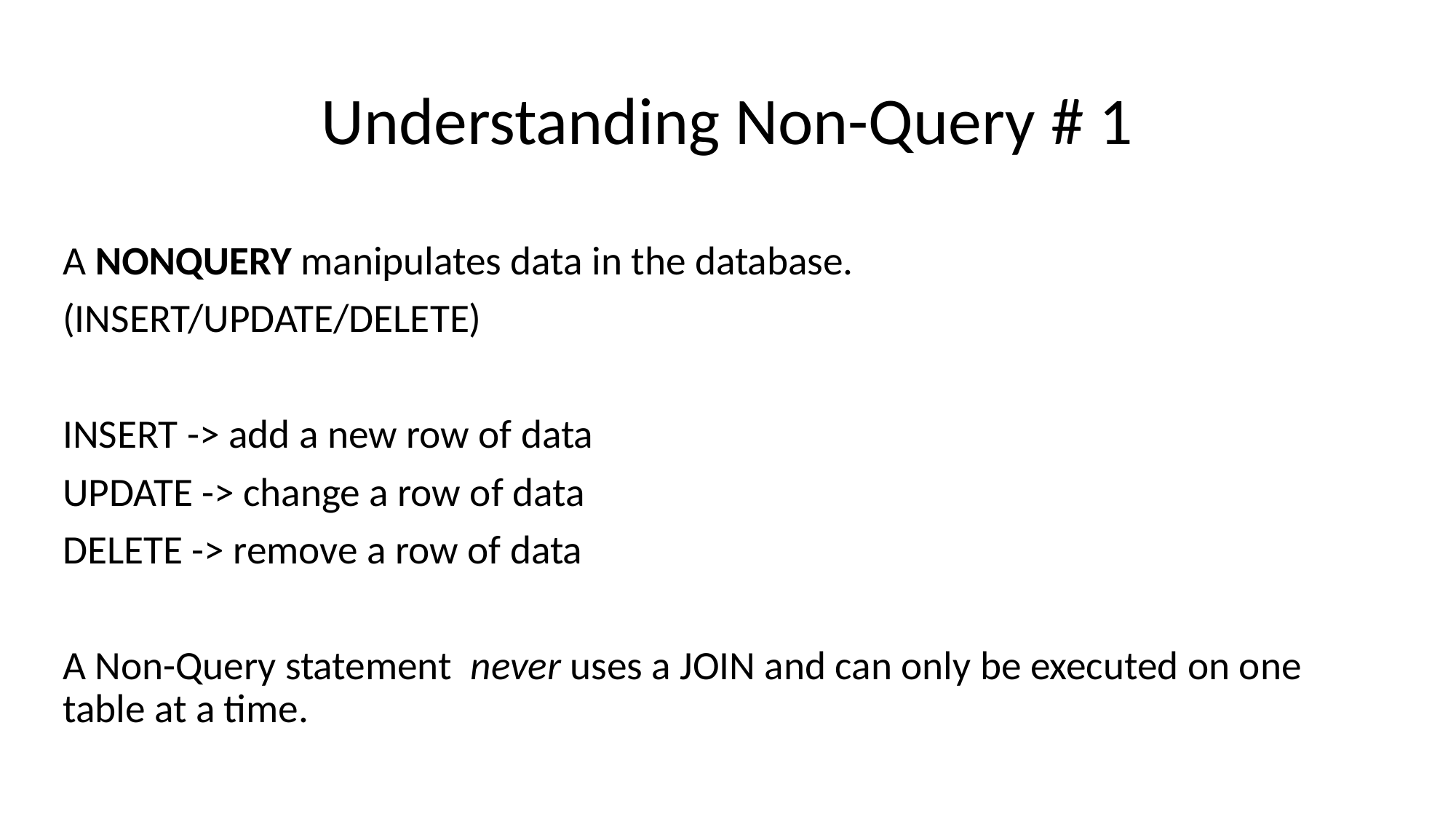

# Understanding Non-Query # 1

A NONQUERY manipulates data in the database.
(INSERT/UPDATE/DELETE)

INSERT -> add a new row of data
UPDATE -> change a row of data
DELETE -> remove a row of data

A Non-Query statement  never uses a JOIN and can only be executed on one table at a time.